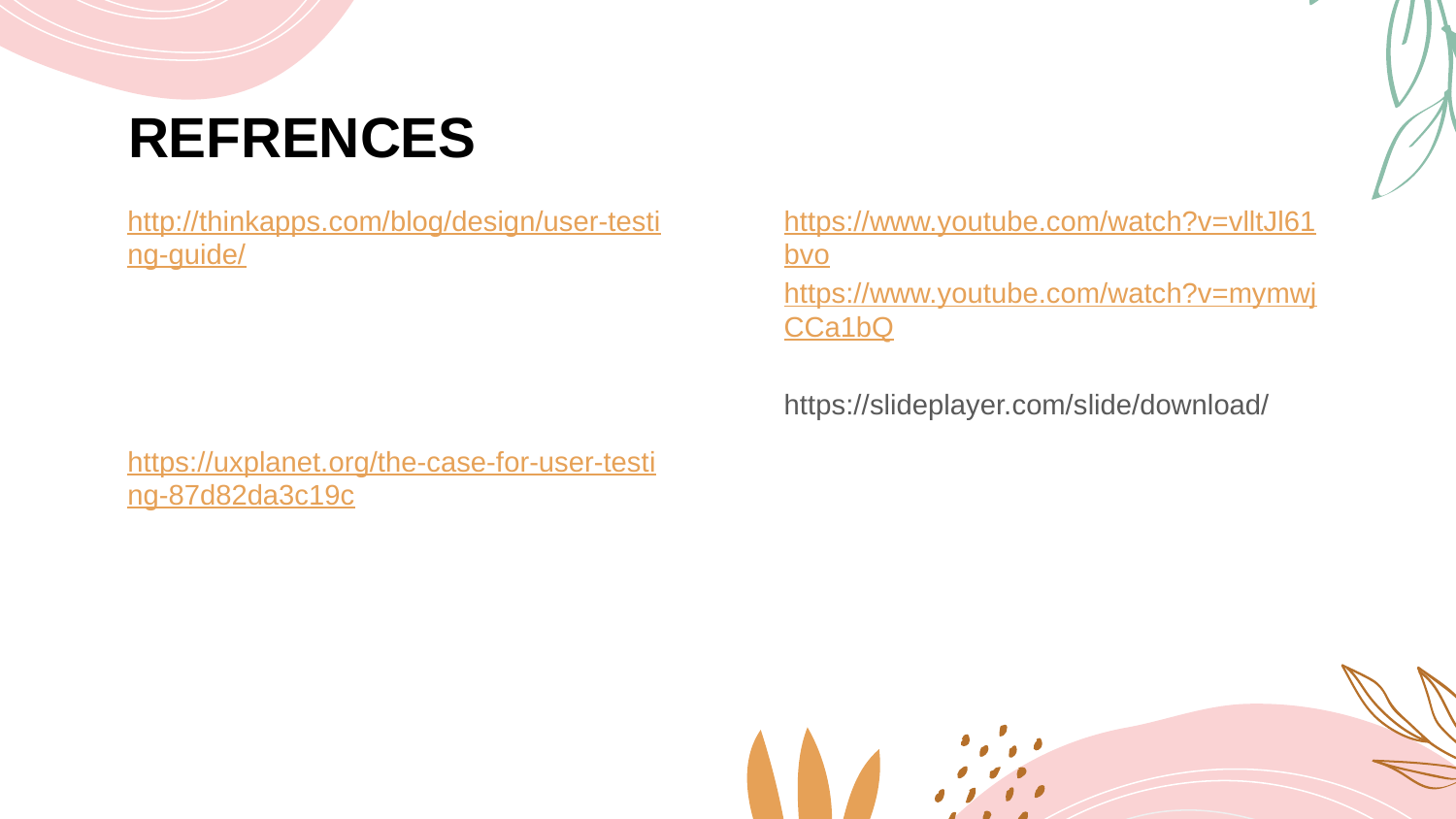

# REFRENCES
http://thinkapps.com/blog/design/user-testing-guide/

https://uxplanet.org/the-case-for-user-testing-87d82da3c19c

https://www.youtube.com/watch?v=vlltJl61bvo
https://www.youtube.com/watch?v=mymwjCCa1bQ

https://slideplayer.com/slide/download/